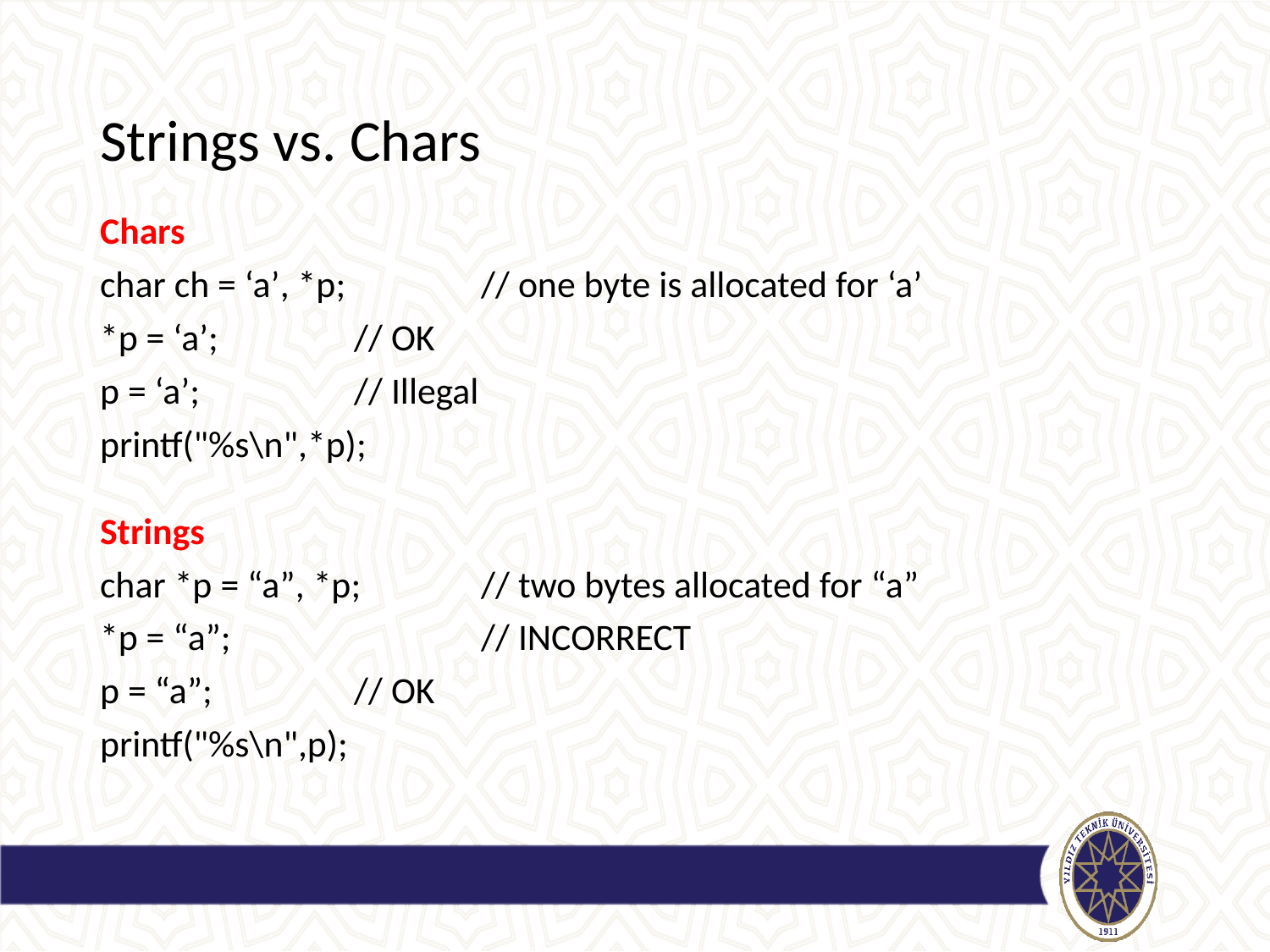

# Strings vs. Chars
Chars
char ch = ‘a’, *p; 	// one byte is allocated for ‘a’
*p = ‘a’;		// OK
p = ‘a’;		// Illegal
printf("%s\n",*p);

Strings
char *p = “a”, *p; 	// two bytes allocated for “a”
*p = “a”; 		// INCORRECT
p = “a”; 		// OK
printf("%s\n",p);